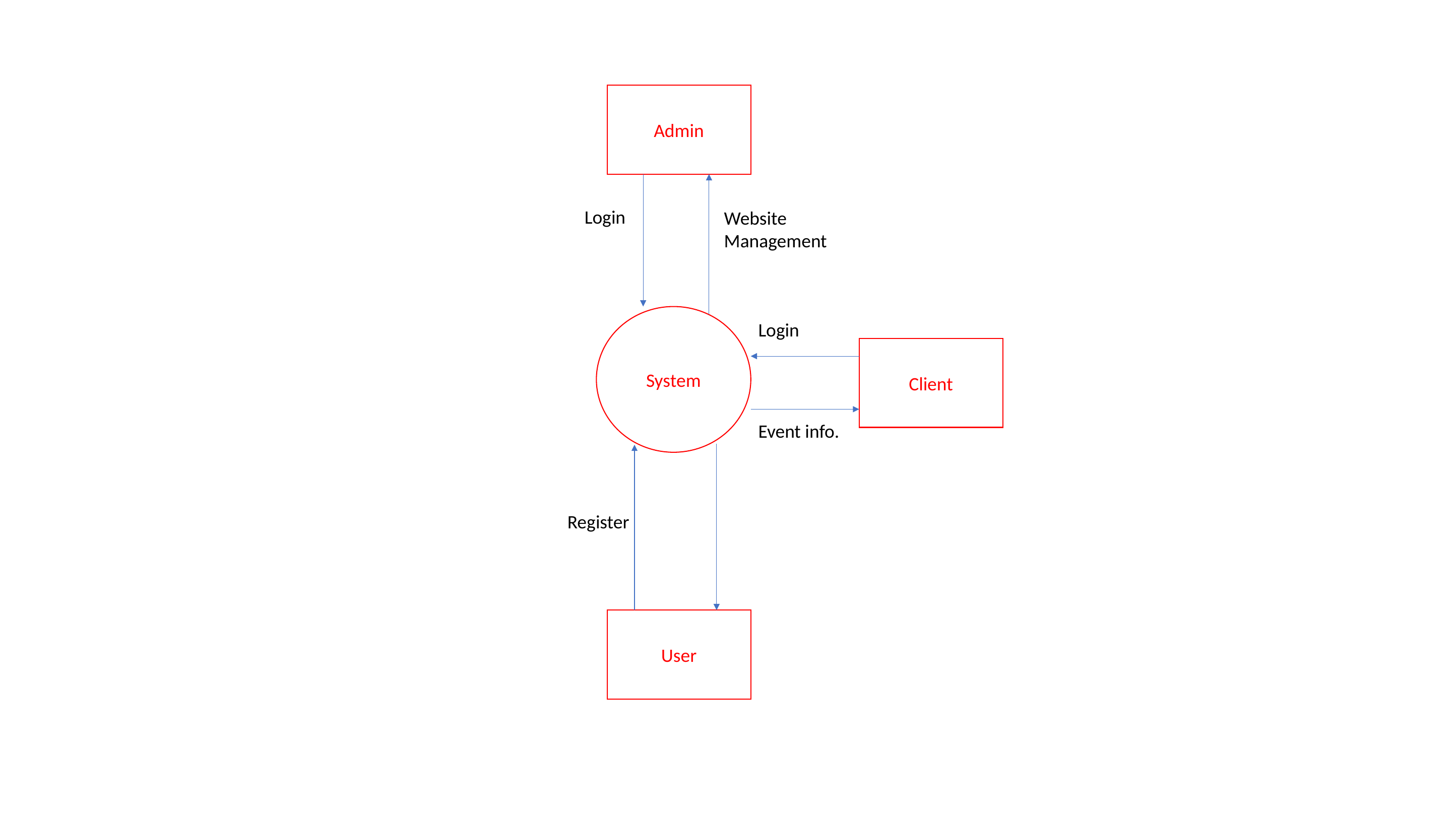

Admin
Login
Website Management
System
Login
Client
Event info.
Register
User